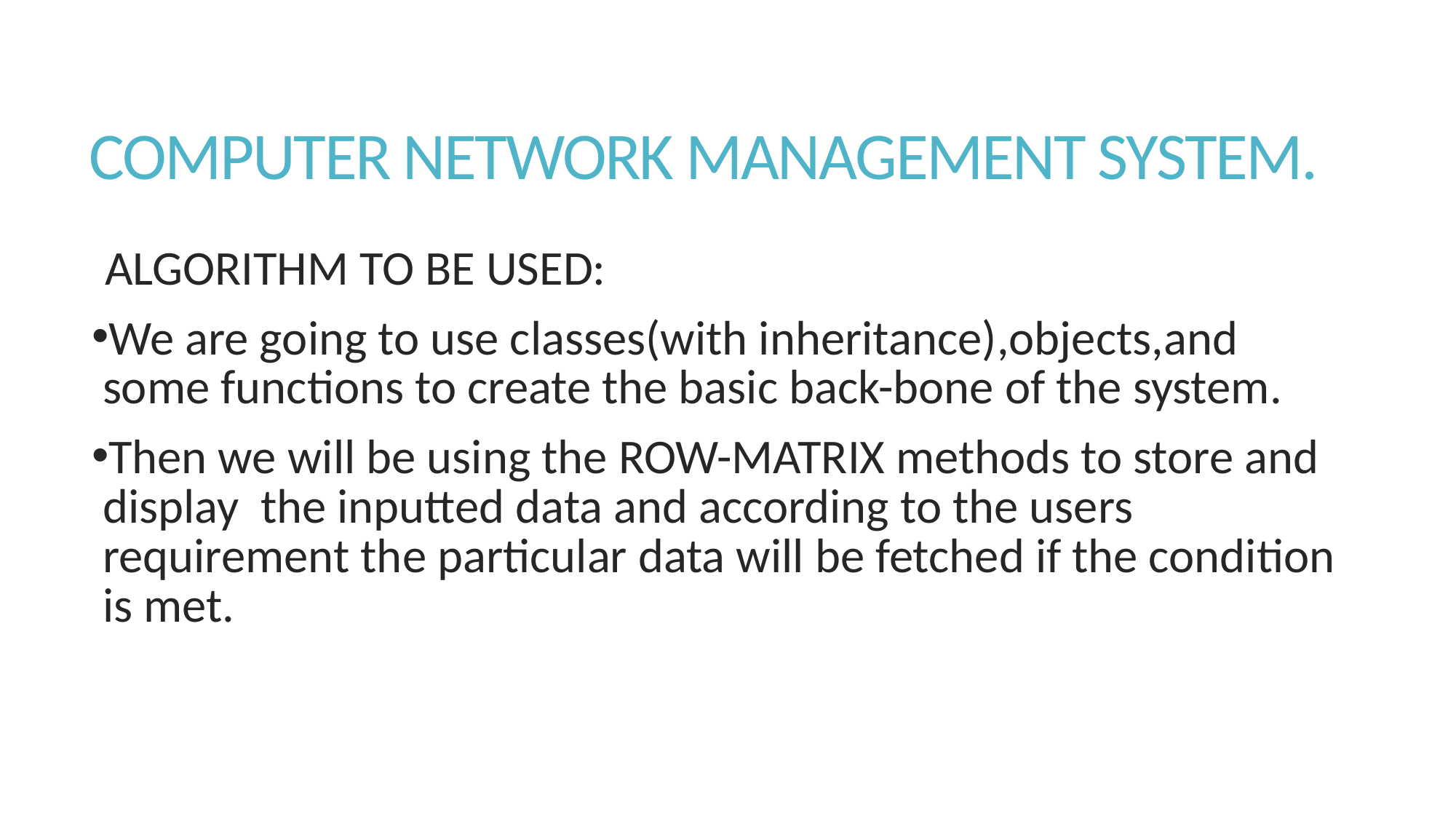

# COMPUTER NETWORK MANAGEMENT SYSTEM.
ALGORITHM TO BE USED:
We are going to use classes(with inheritance),objects,and some functions to create the basic back-bone of the system.
Then we will be using the ROW-MATRIX methods to store and display  the inputted data and according to the users requirement the particular data will be fetched if the condition is met.